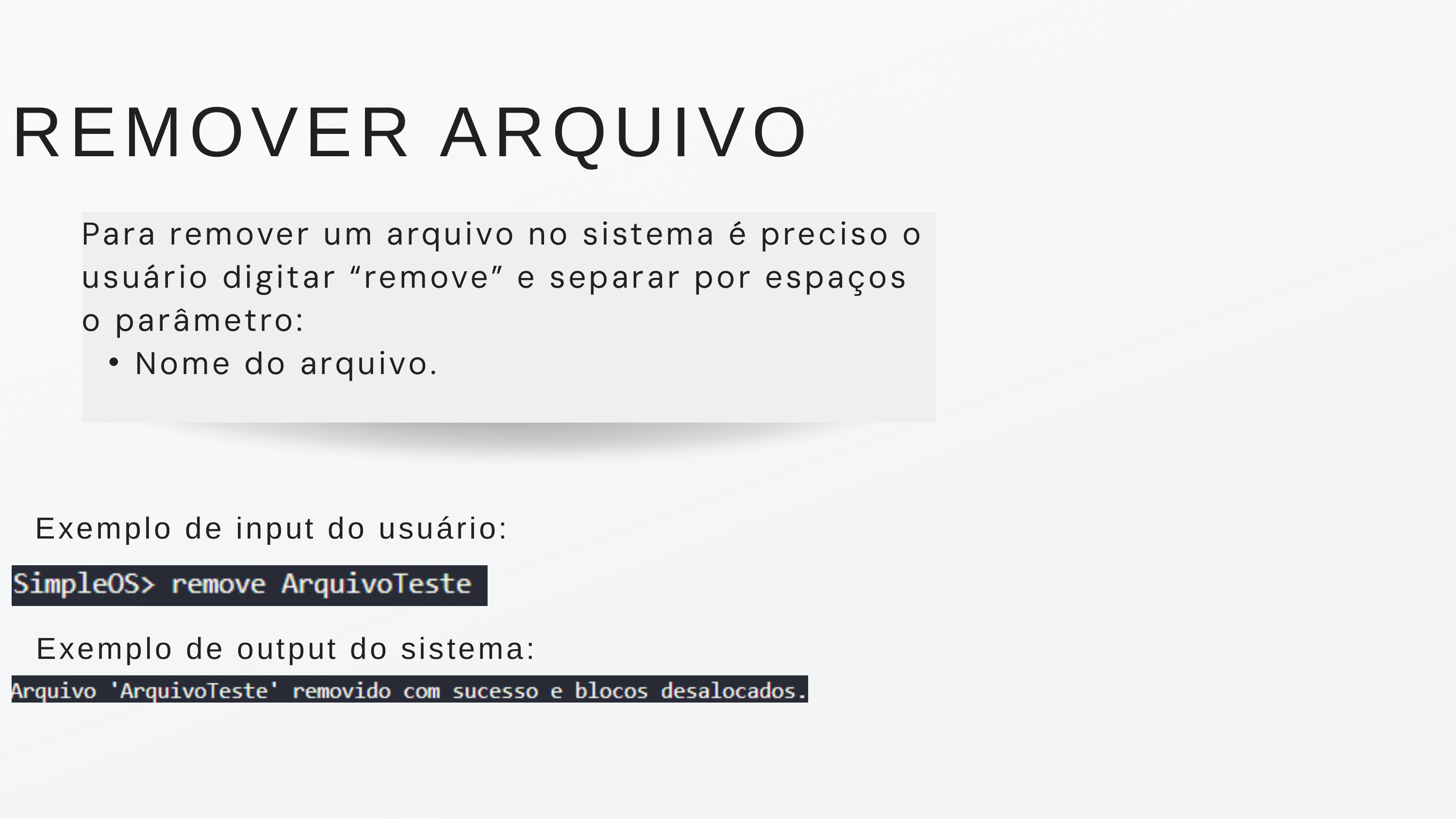

REMOVER ARQUIVO
Para remover um arquivo no sistema é preciso o usuário digitar “remove” e separar por espaços o parâmetro:
Nome do arquivo.

Exemplo de input do usuário:

Exemplo de output do sistema: